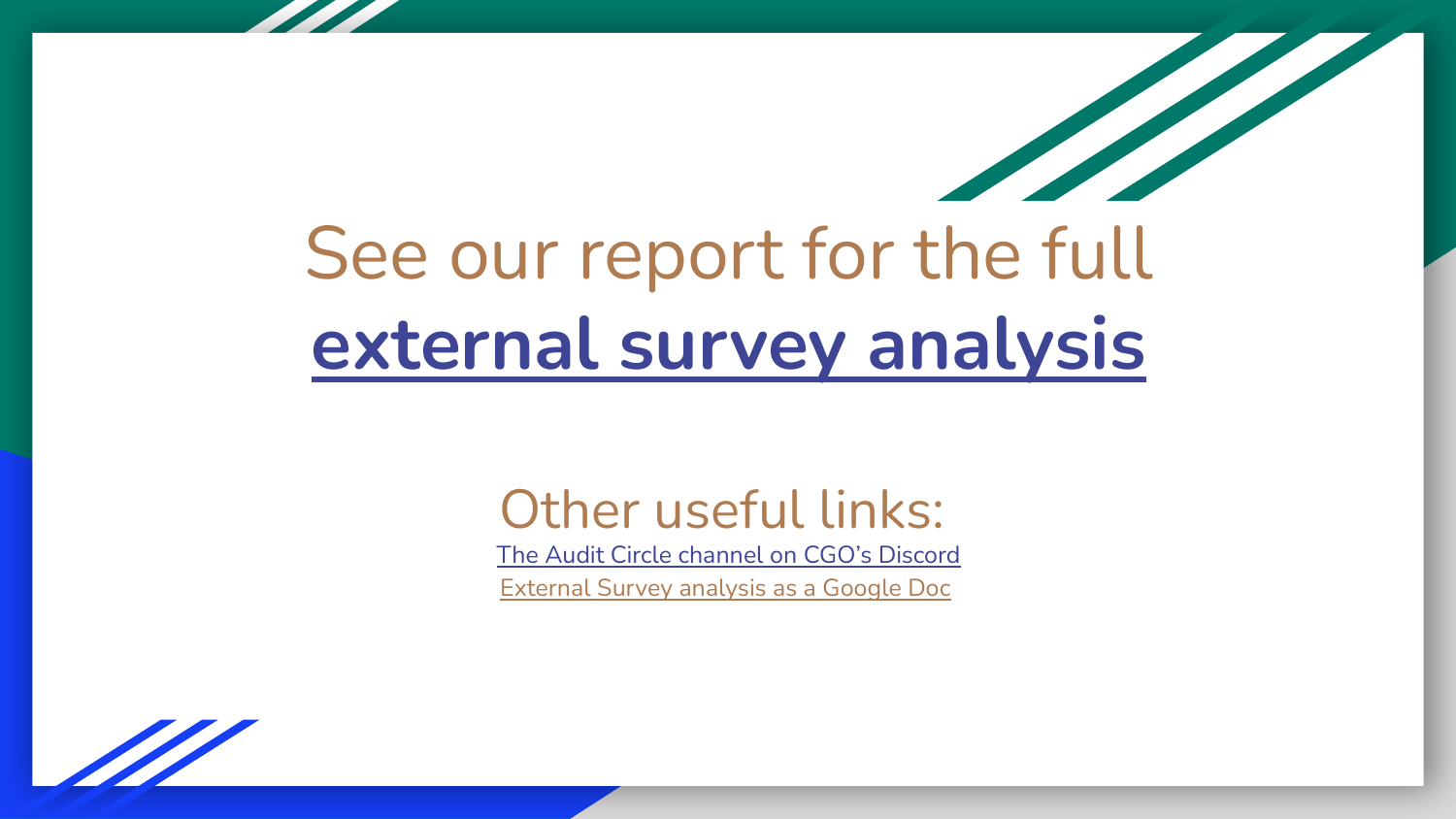

# See our report for the full
external survey analysis

Other useful links:
The Audit Circle channel on CGO’s Discord
External Survey analysis as a Google Doc